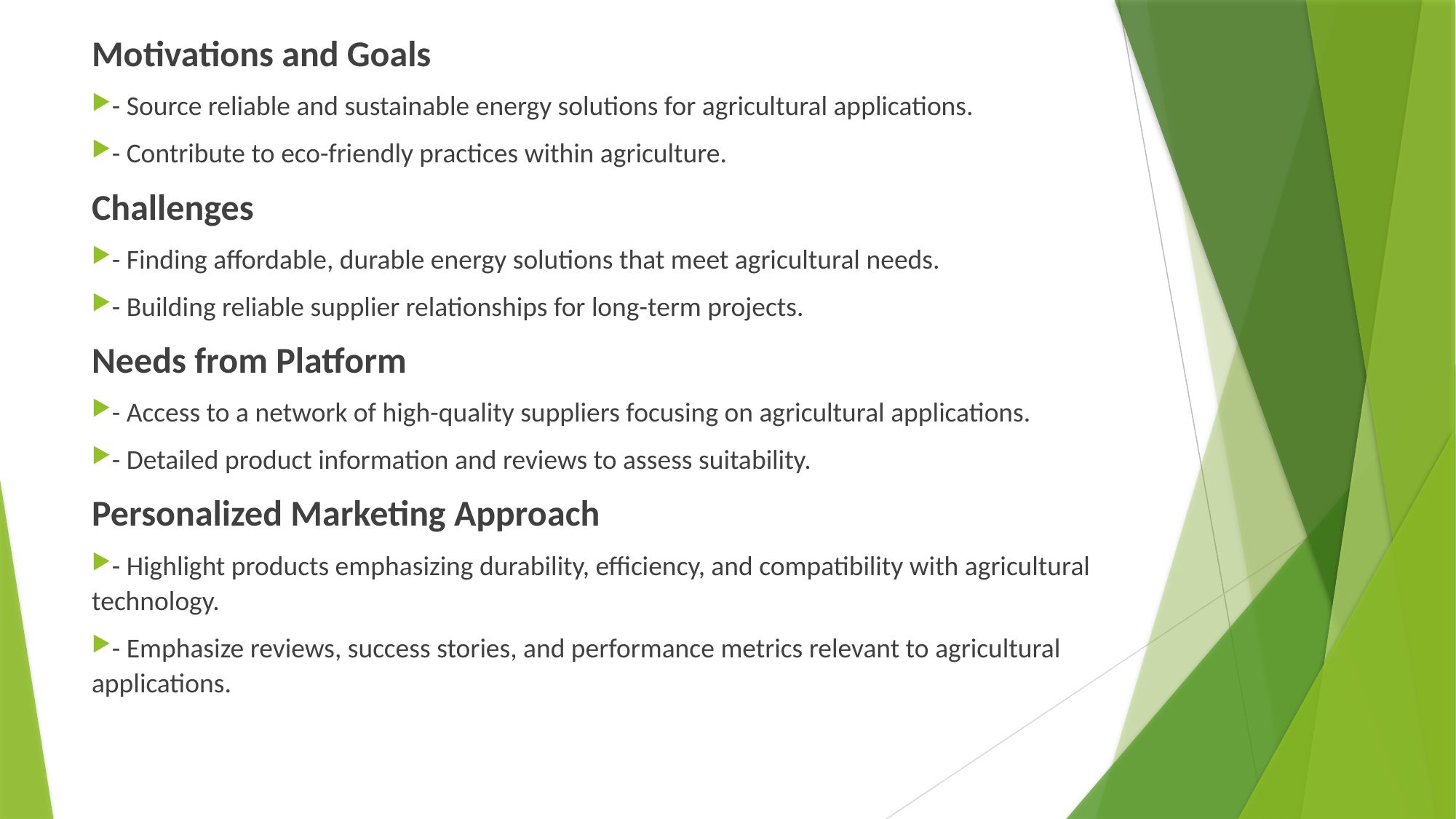

Motivations and Goals
- Source reliable and sustainable energy solutions for agricultural applications.
- Contribute to eco-friendly practices within agriculture.
Challenges
- Finding affordable, durable energy solutions that meet agricultural needs.
- Building reliable supplier relationships for long-term projects.
Needs from Platform
- Access to a network of high-quality suppliers focusing on agricultural applications.
- Detailed product information and reviews to assess suitability.
Personalized Marketing Approach
- Highlight products emphasizing durability, efficiency, and compatibility with agricultural technology.
- Emphasize reviews, success stories, and performance metrics relevant to agricultural applications.